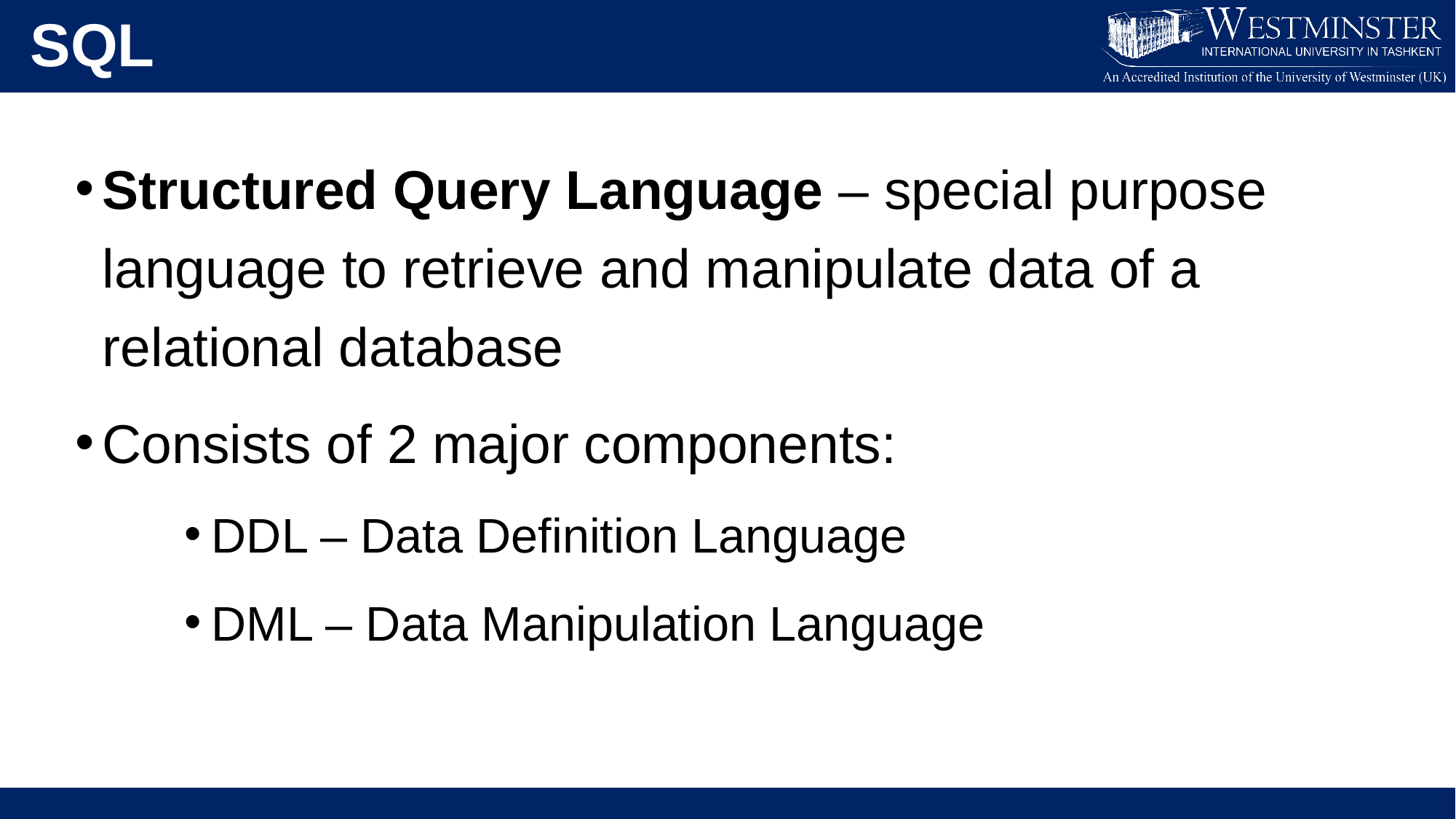

SQL
Structured Query Language – special purpose language to retrieve and manipulate data of a relational database
Consists of 2 major components:
DDL – Data Definition Language
DML – Data Manipulation Language